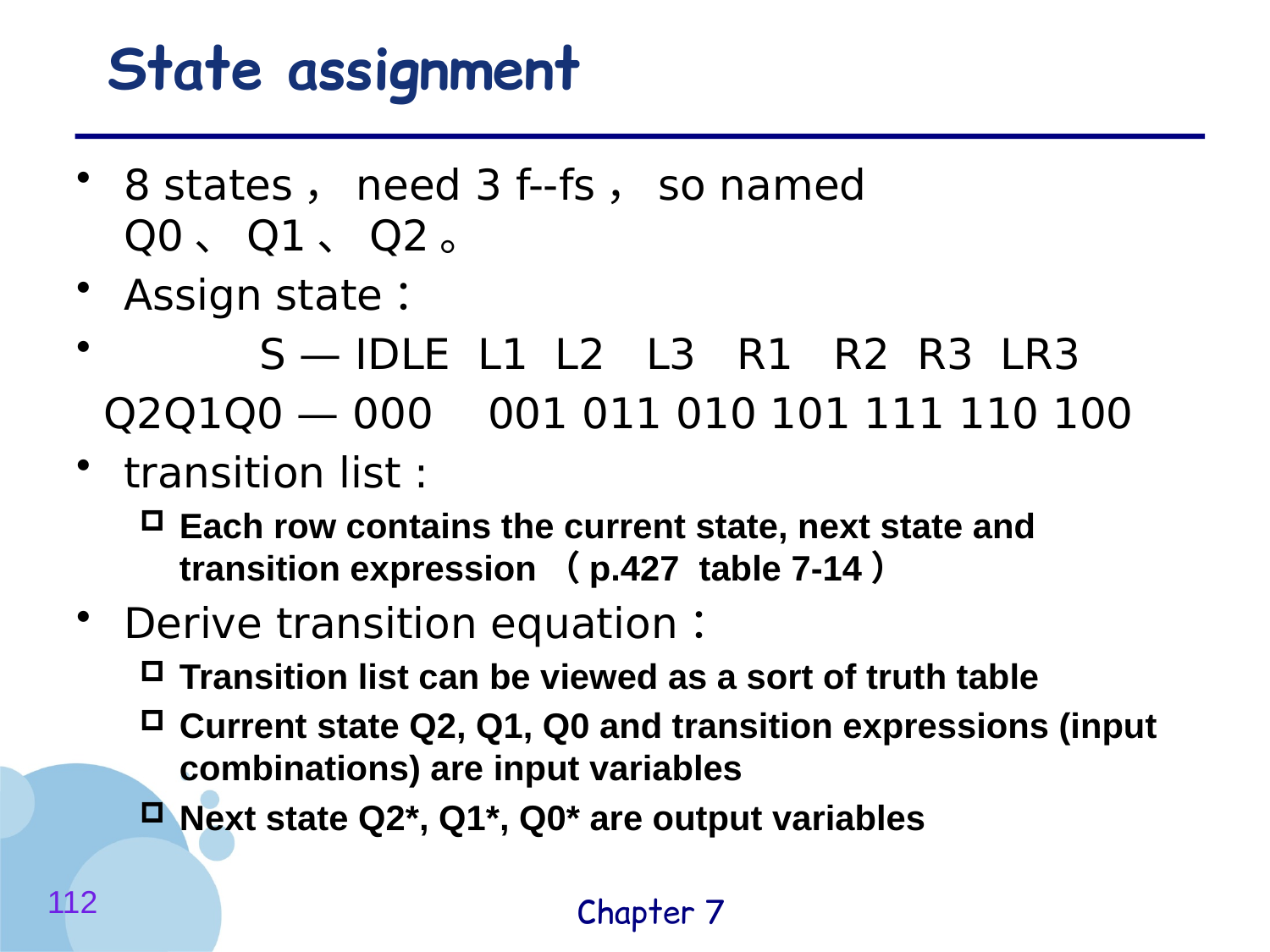

# State assignment
8 states，need 3 f--fs，so named Q0、Q1、Q2。
Assign state：
          S — IDLE  L1  L2   L3   R1   R2  R3  LR3
  Q2Q1Q0 — 000    001 011 010 101 111 110 100
transition list :
Each row contains the current state, next state and transition expression（p.427  table 7-14）
Derive transition equation：
Transition list can be viewed as a sort of truth table
Current state Q2, Q1, Q0 and transition expressions (input combinations) are input variables
Next state Q2*, Q1*, Q0* are output variables